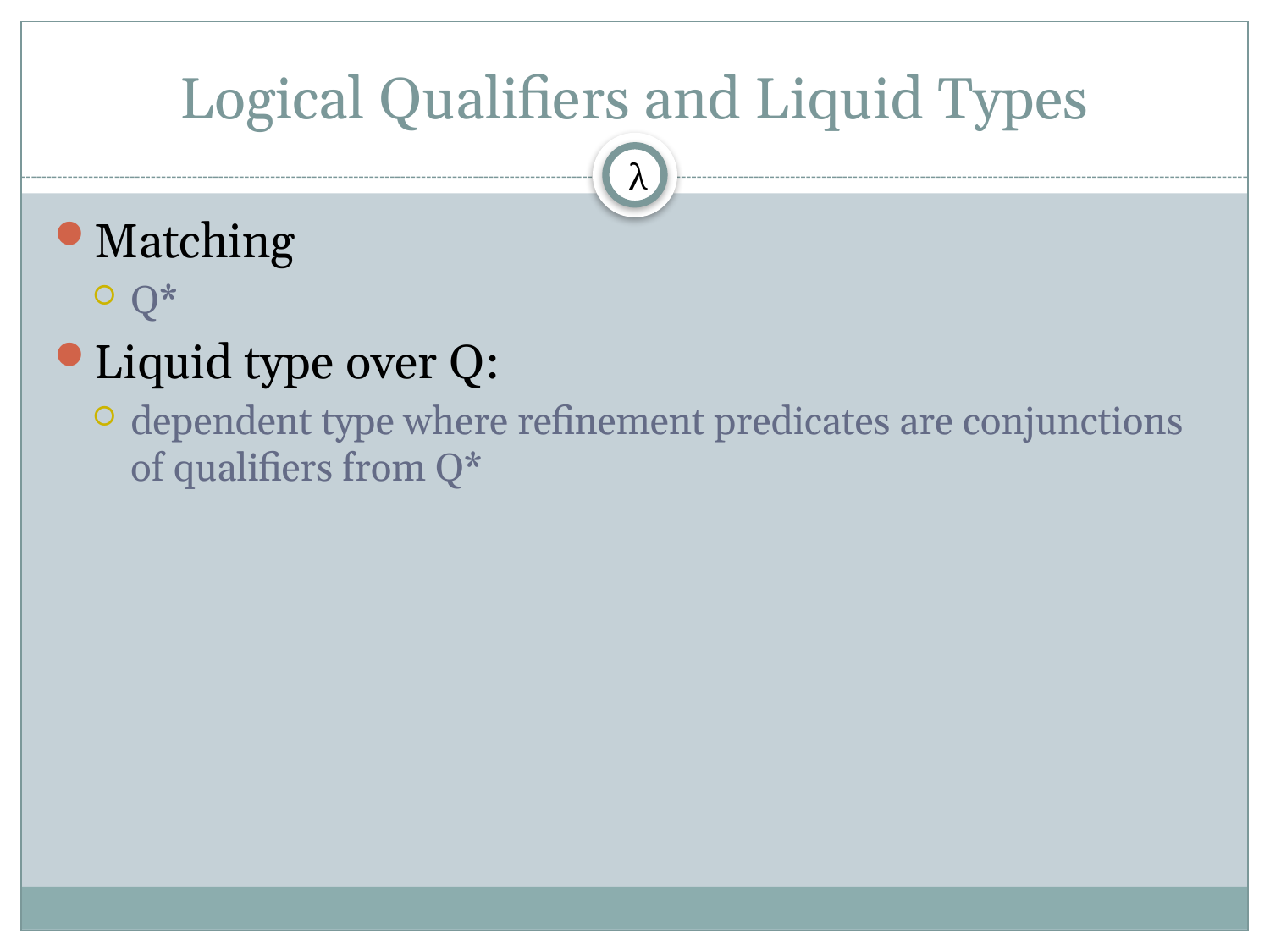

# Logical Qualifiers and Liquid Types
λ
Matching
Q*
Liquid type over Q:
dependent type where refinement predicates are conjunctions of qualifiers from Q*